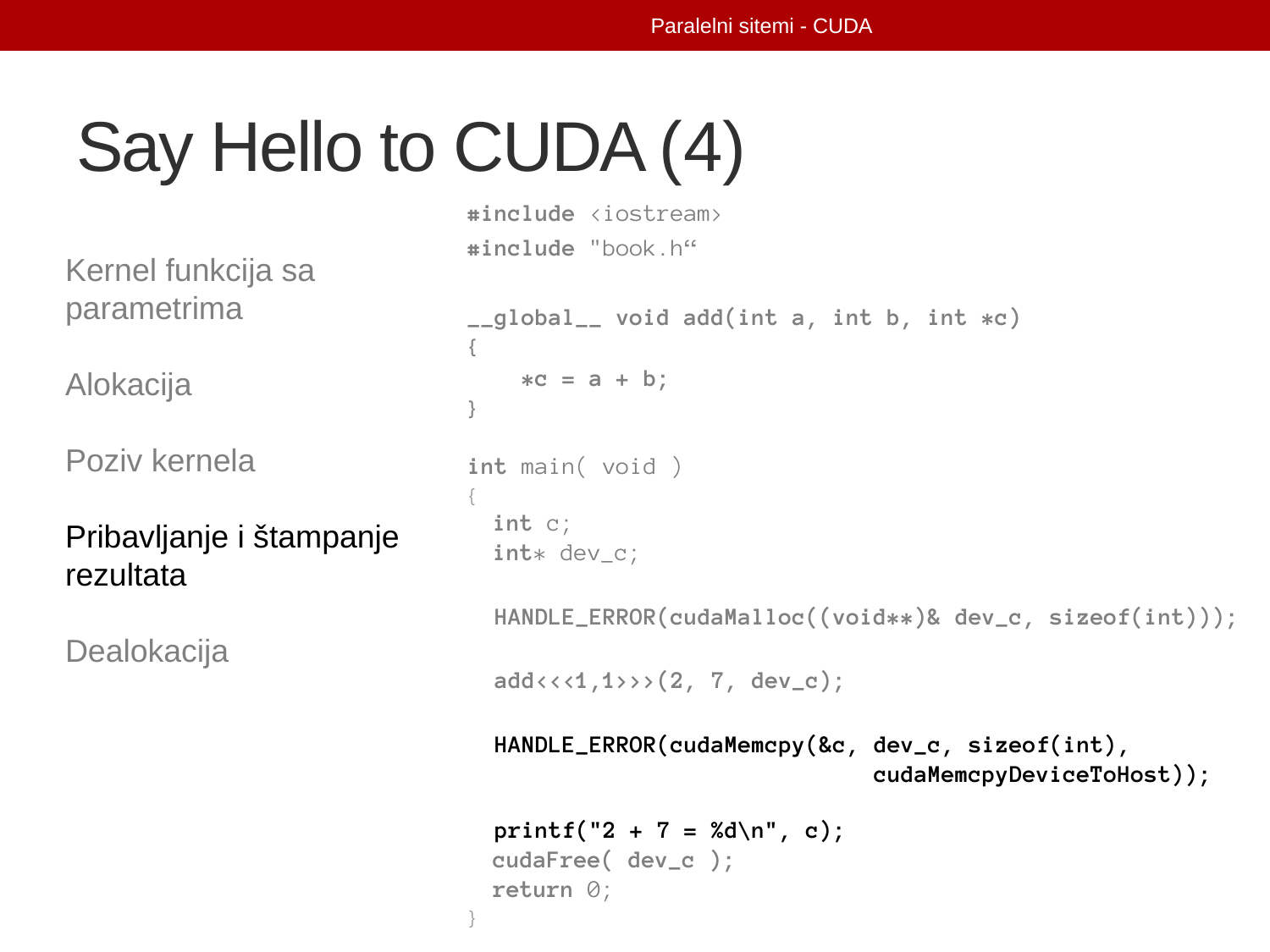

Paralelni sitemi - CUDA
# Say Hello to CUDA (4)
#include <iostream>
#include "book.h“

__global__ void add(int a, int b, int *c)
{
    *c = a + b;
}

int main( void )
{
int c;
int* dev_c;
  HANDLE_ERROR(cudaMalloc((void**)& dev_c, sizeof(int)));
  add<<<1,1>>>(2, 7, dev_c);
  HANDLE_ERROR(cudaMemcpy(&c, dev_c, sizeof(int),  				cudaMemcpyDeviceToHost));
  printf("2 + 7 = %d\n", c);
cudaFree( dev_c );
return 0;
}
Kernel funkcija sa parametrima

Alokacija

Poziv kernela

Pribavljanje i štampanje rezultata

Dealokacija